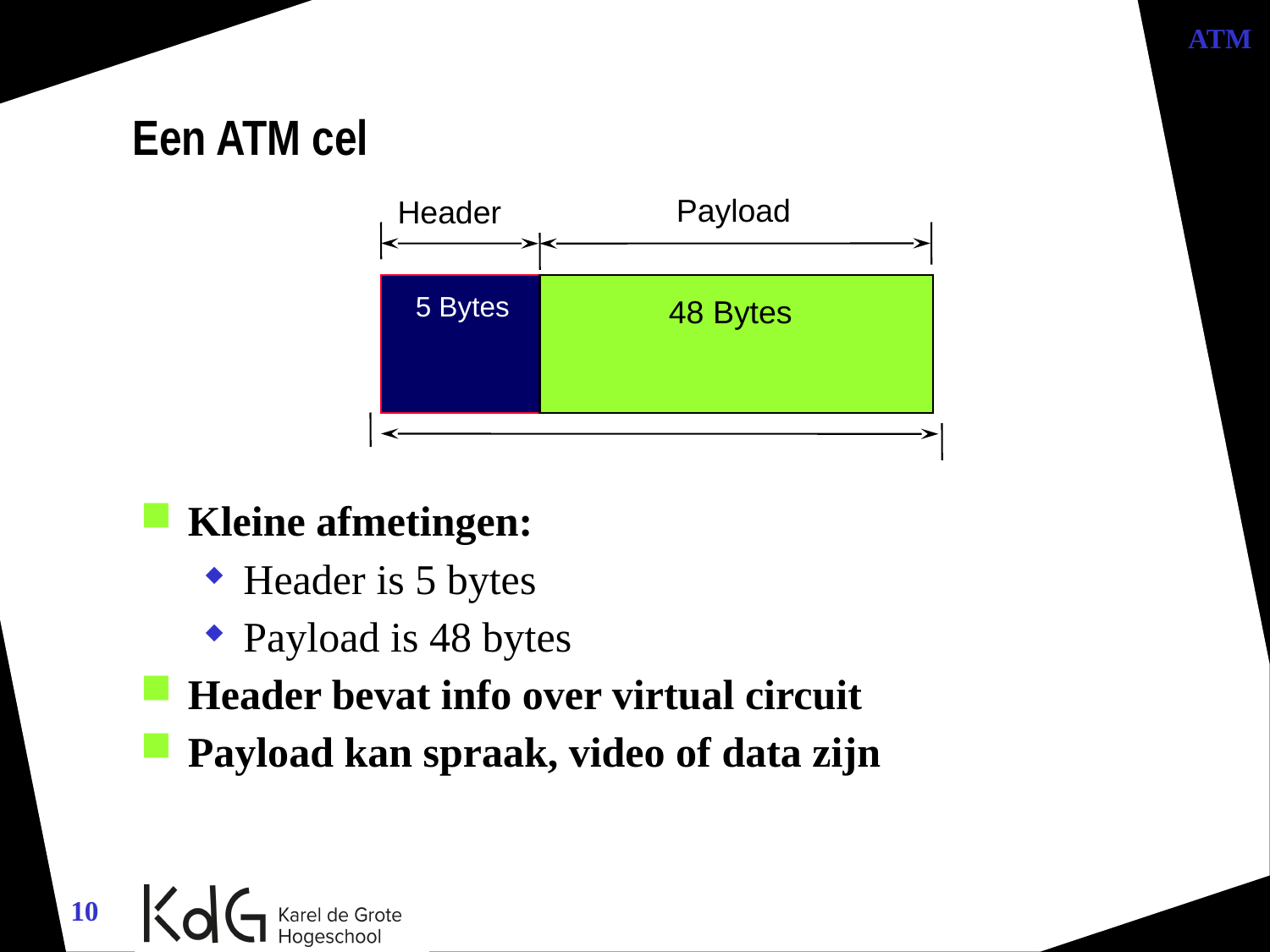

ATM
Een ATM cel
Payload
Header

5 Bytes
48 Bytes

Kleine afmetingen:
Header is 5 bytes
Payload is 48 bytes
Header bevat info over virtual circuit
Payload kan spraak, video of data zijn